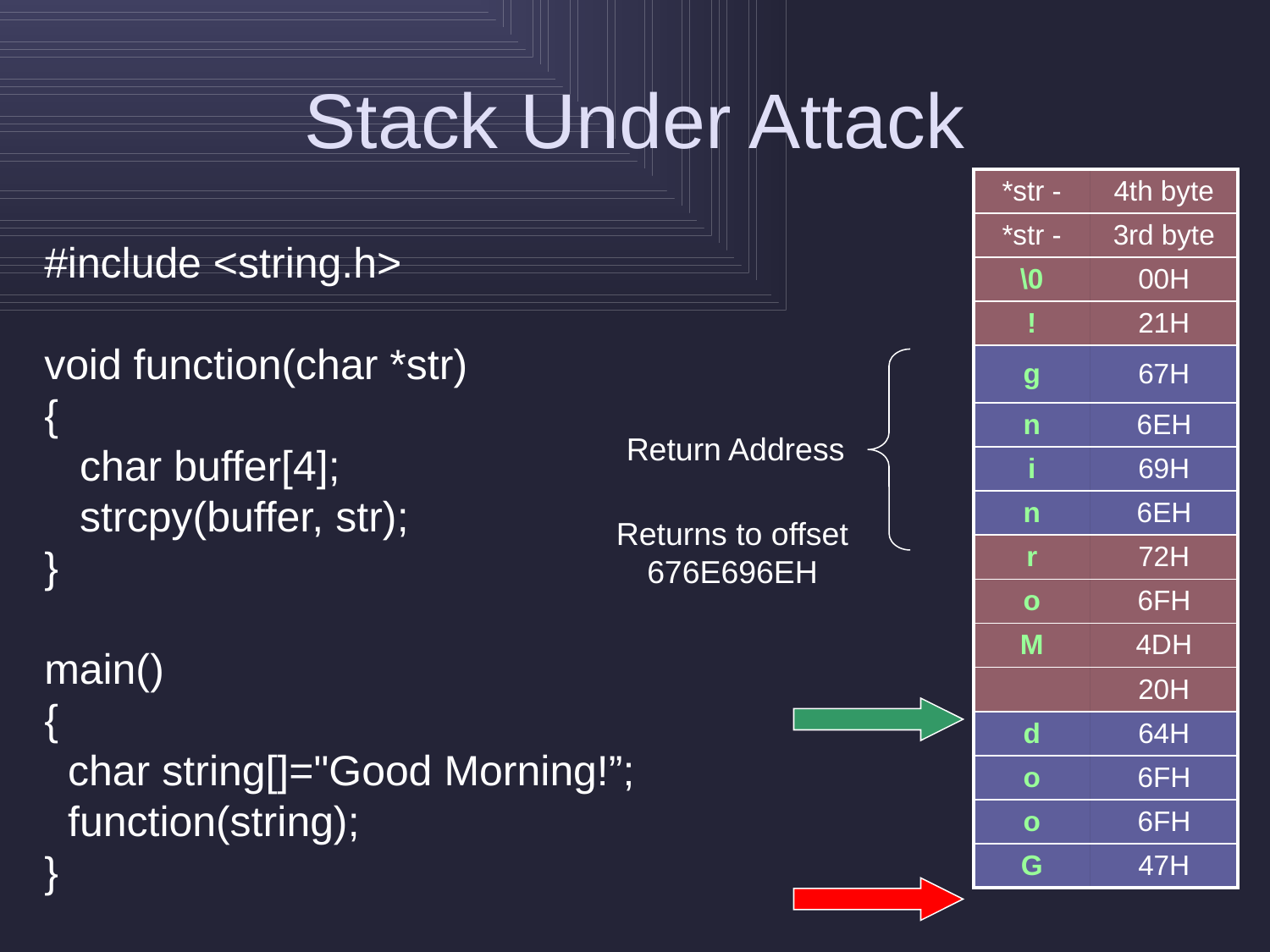

# Stack Under Attack
| \*str - | 4th byte |
| --- | --- |
| \*str - | 3rd byte |
| \0 | 00H |
| ! | 21H |
| g | 67H |
| n | 6EH |
| i | 69H |
| n | 6EH |
| r | 72H |
| o | 6FH |
| M | 4DH |
|  | 20H |
| d | 64H |
| o | 6FH |
| o | 6FH |
| G | 47H |

#include <string.h>

void function(char *str)
{
   char buffer[4];
   strcpy(buffer, str);
}

main()
{
  char string[]="Good Morning!”;
  function(string);
}

Return Address
Returns to offset
676E696EH